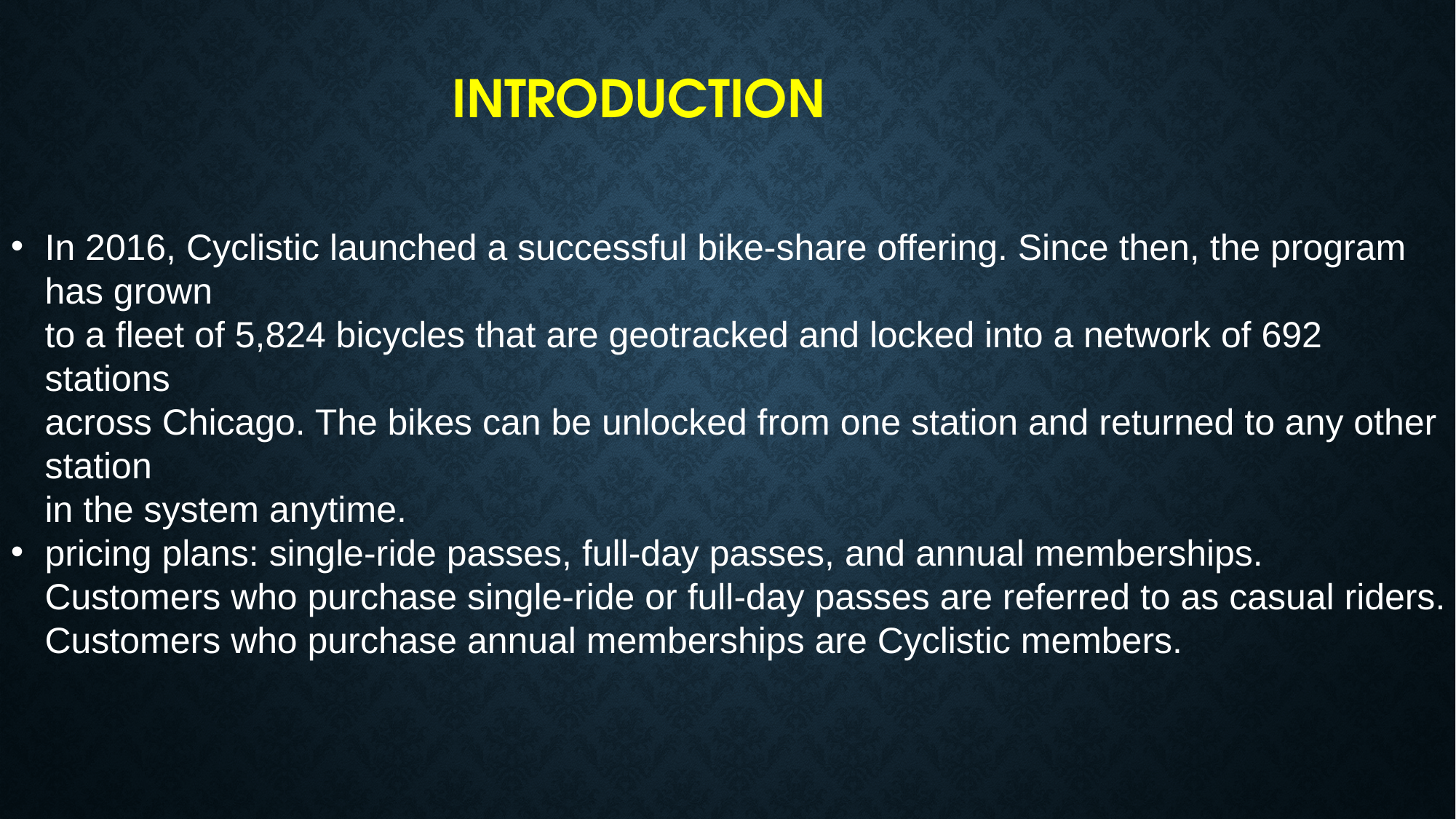

# Introduction
In 2016, Cyclistic launched a successful bike-share offering. Since then, the program has grown
to a fleet of 5,824 bicycles that are geotracked and locked into a network of 692 stations
across Chicago. The bikes can be unlocked from one station and returned to any other station
in the system anytime.
pricing plans: single-ride passes, full-day passes, and annual memberships.
Customers who purchase single-ride or full-day passes are referred to as casual riders.
Customers who purchase annual memberships are Cyclistic members.